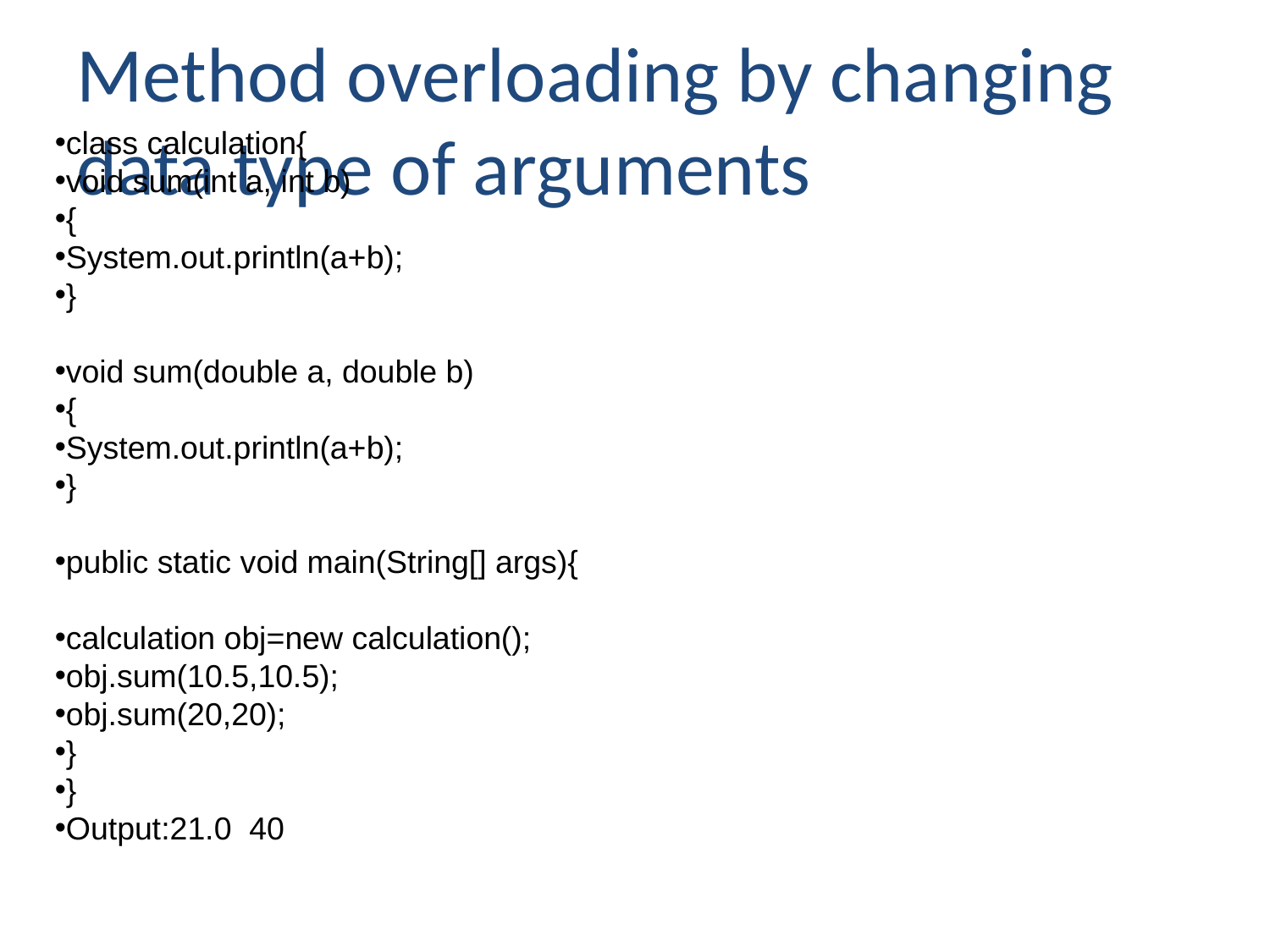

# Method overloading by changing data type of arguments
class calculation{
void sum(int a, int b)
{
System.out.println(a+b);
}

void sum(double a, double b)
{
System.out.println(a+b);
}

public static void main(String[] args){

calculation obj=new calculation();
obj.sum(10.5,10.5);
obj.sum(20,20);
}
}
Output:21.0  40